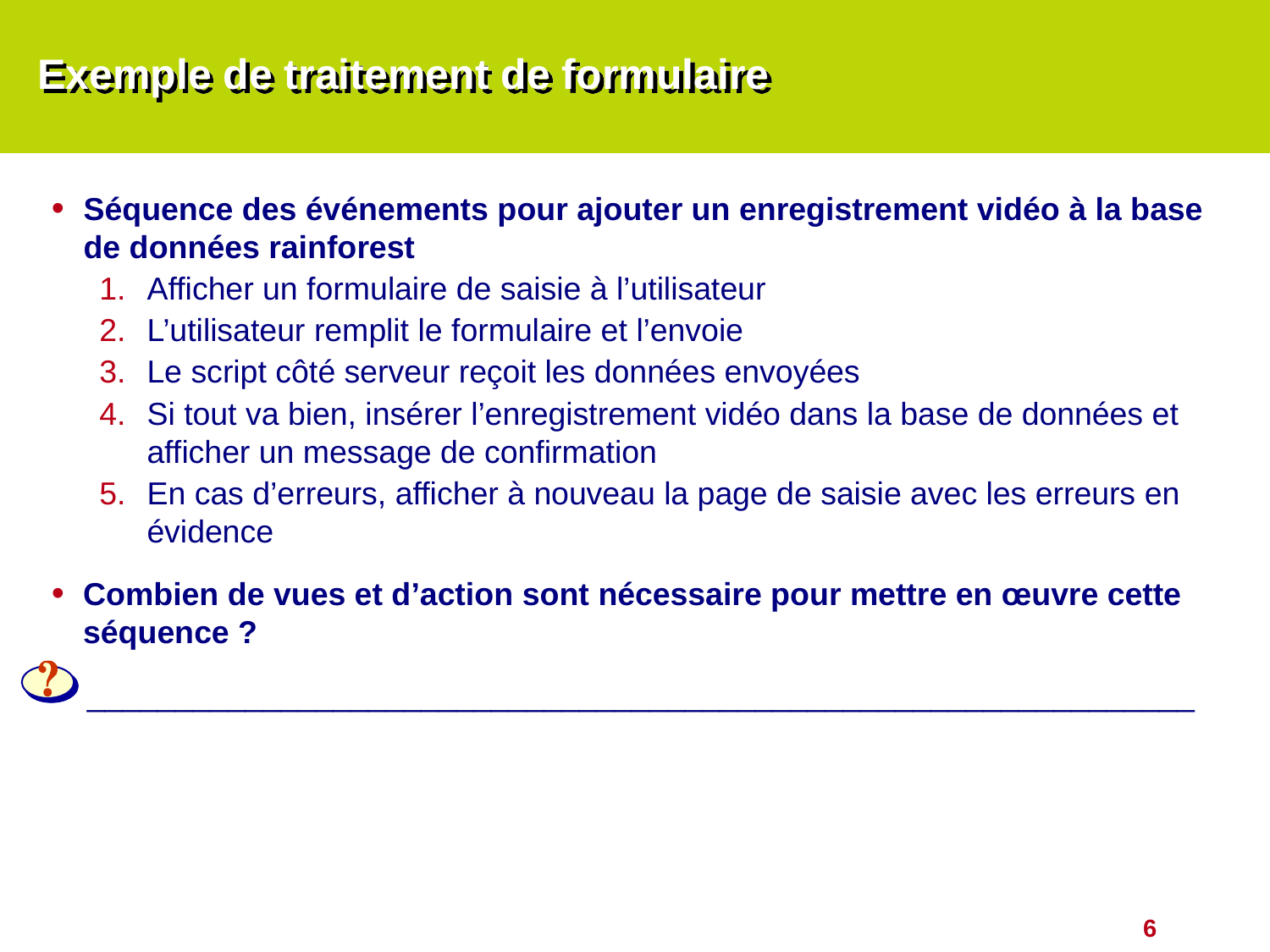

# Exemple de traitement de formulaire
Séquence des événements pour ajouter un enregistrement vidéo à la base de données rainforest
Afficher un formulaire de saisie à l’utilisateur
L’utilisateur remplit le formulaire et l’envoie
Le script côté serveur reçoit les données envoyées
Si tout va bien, insérer l’enregistrement vidéo dans la base de données et afficher un message de confirmation
En cas d’erreurs, afficher à nouveau la page de saisie avec les erreurs en évidence
Combien de vues et d’action sont nécessaire pour mettre en œuvre cette séquence ?
    _______________________________________________________________